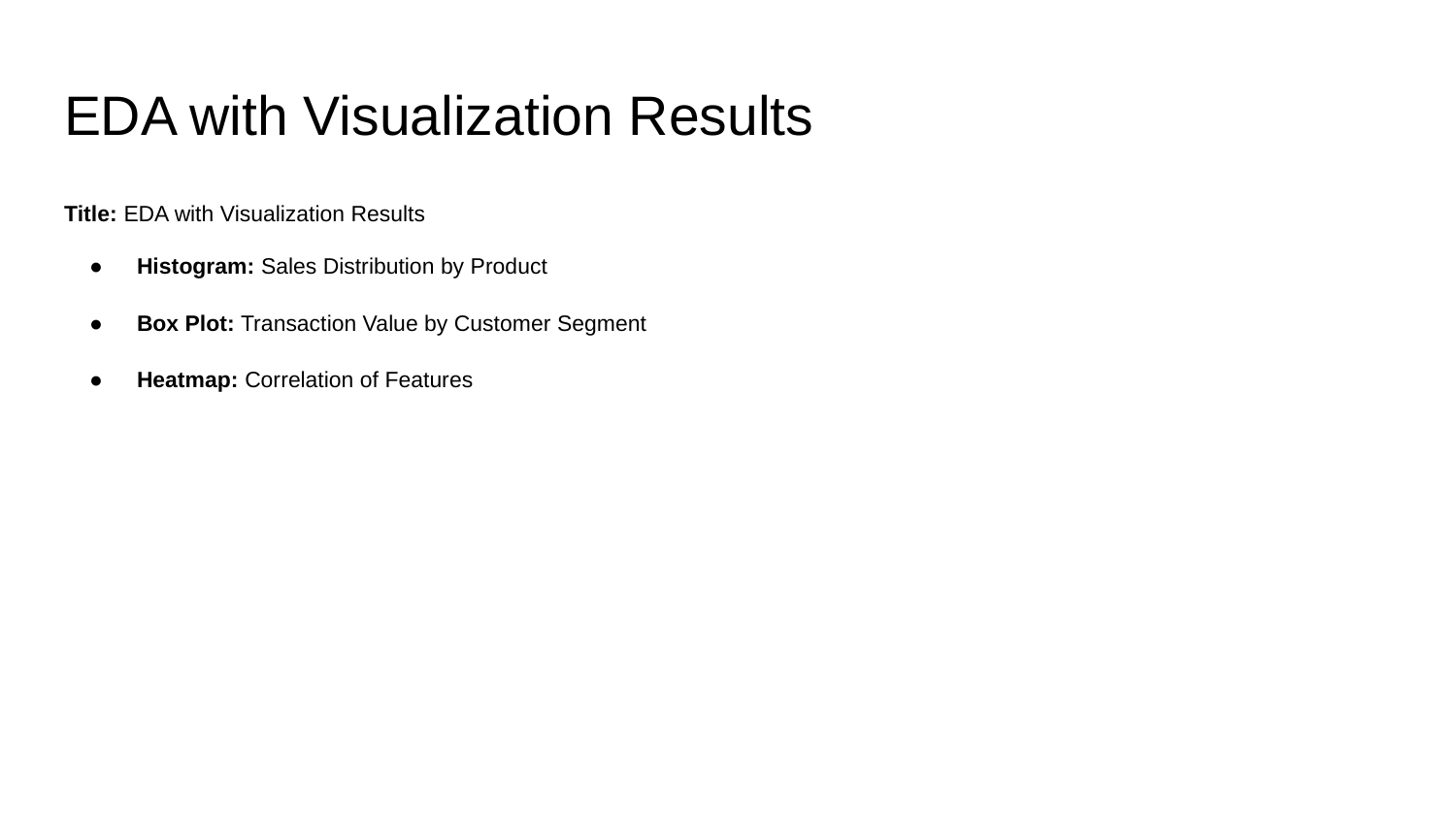

# EDA with Visualization Results
Title: EDA with Visualization Results
Histogram: Sales Distribution by Product
Box Plot: Transaction Value by Customer Segment
Heatmap: Correlation of Features